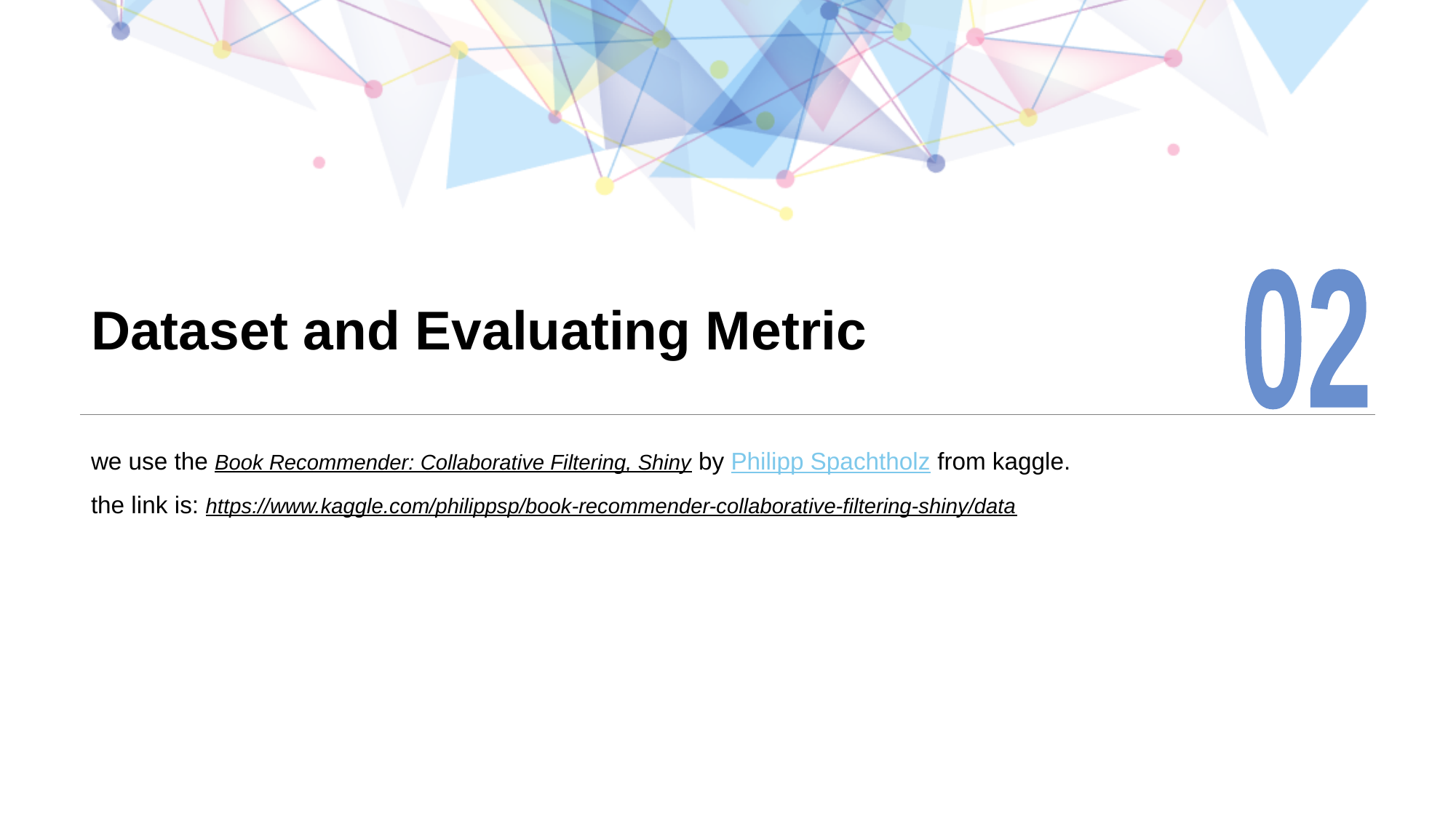

# Dataset and Evaluating Metric
02
we use the Book Recommender: Collaborative Filtering, Shiny by Philipp Spachtholz from kaggle.
the link is: https://www.kaggle.com/philippsp/book-recommender-collaborative-filtering-shiny/data